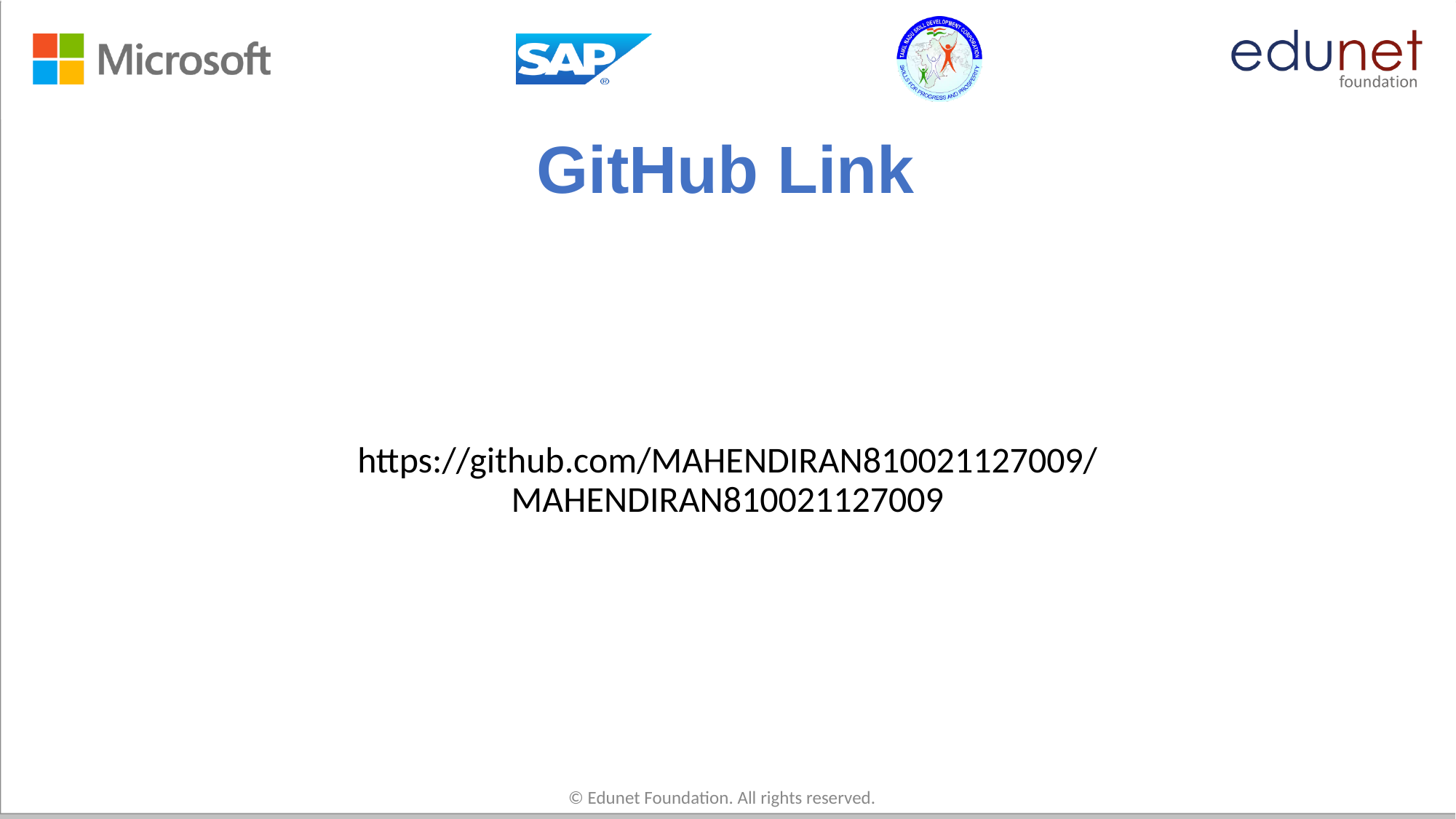

# GitHub Link
https://github.com/MAHENDIRAN810021127009/MAHENDIRAN810021127009
© Edunet Foundation. All rights reserved.